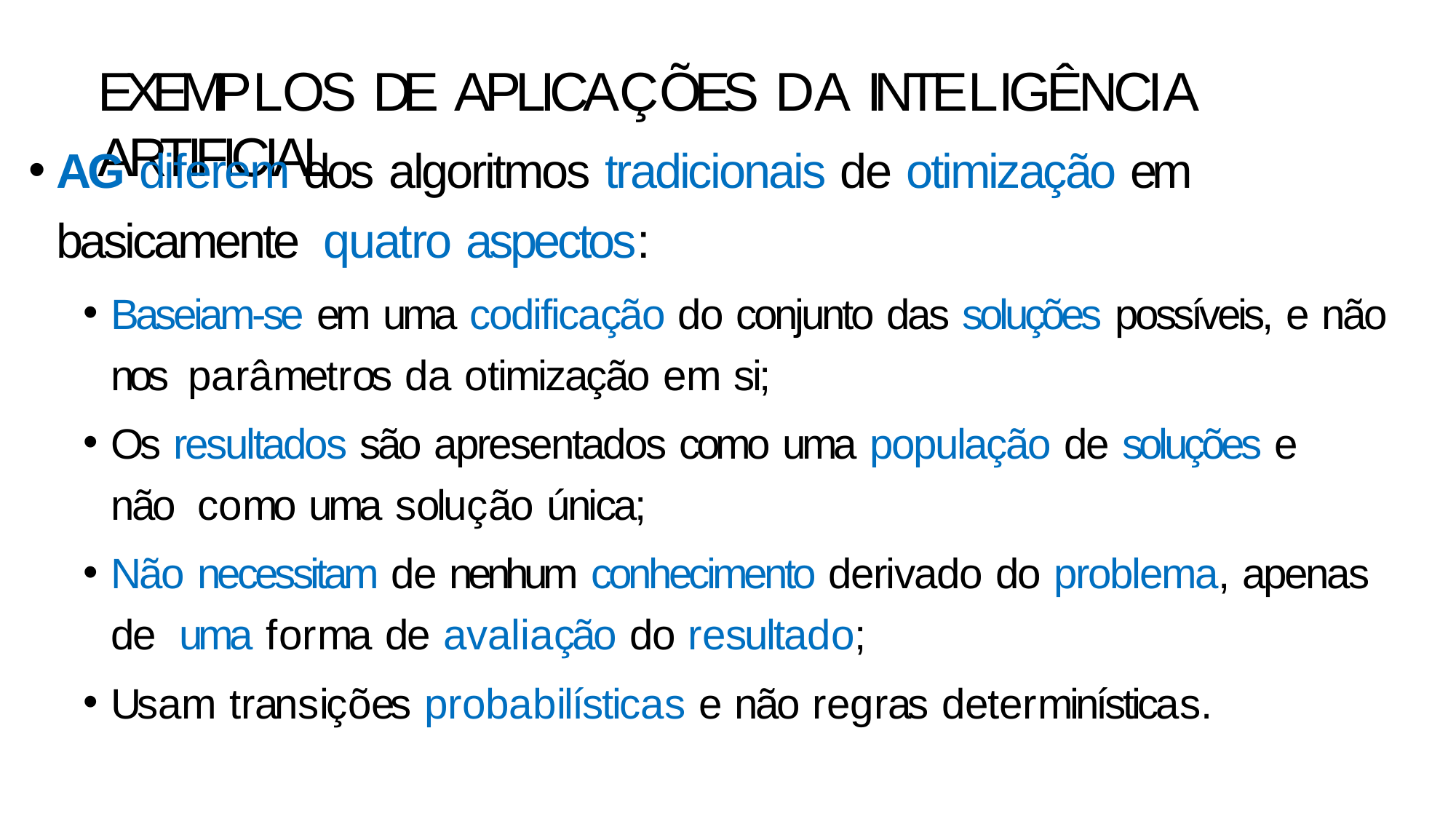

# EXEMPLOS DE APLICAÇÕES DA INTELIGÊNCIA ARTIFICIAL
AG diferem dos algoritmos tradicionais de otimização em basicamente  quatro aspectos:
Baseiam-se em uma codificação do conjunto das soluções possíveis, e não nos  parâmetros da otimização em si;
Os resultados são apresentados como uma população de soluções e não  como uma solução única;
Não necessitam de nenhum conhecimento derivado do problema, apenas de  uma forma de avaliação do resultado;
Usam transições probabilísticas e não regras determinísticas.